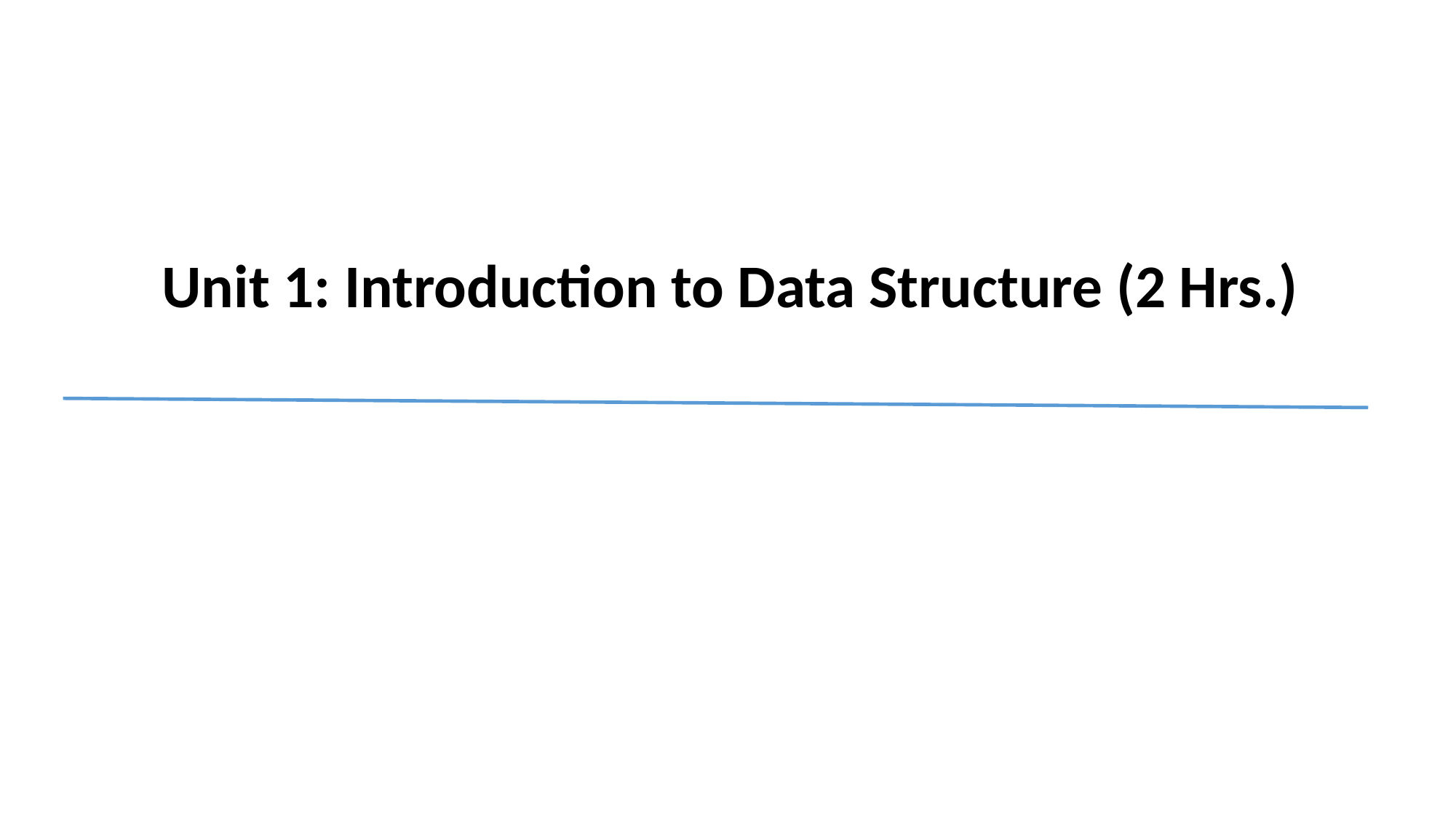

Unit 1: Introduction to Data Structure (2 Hrs.)